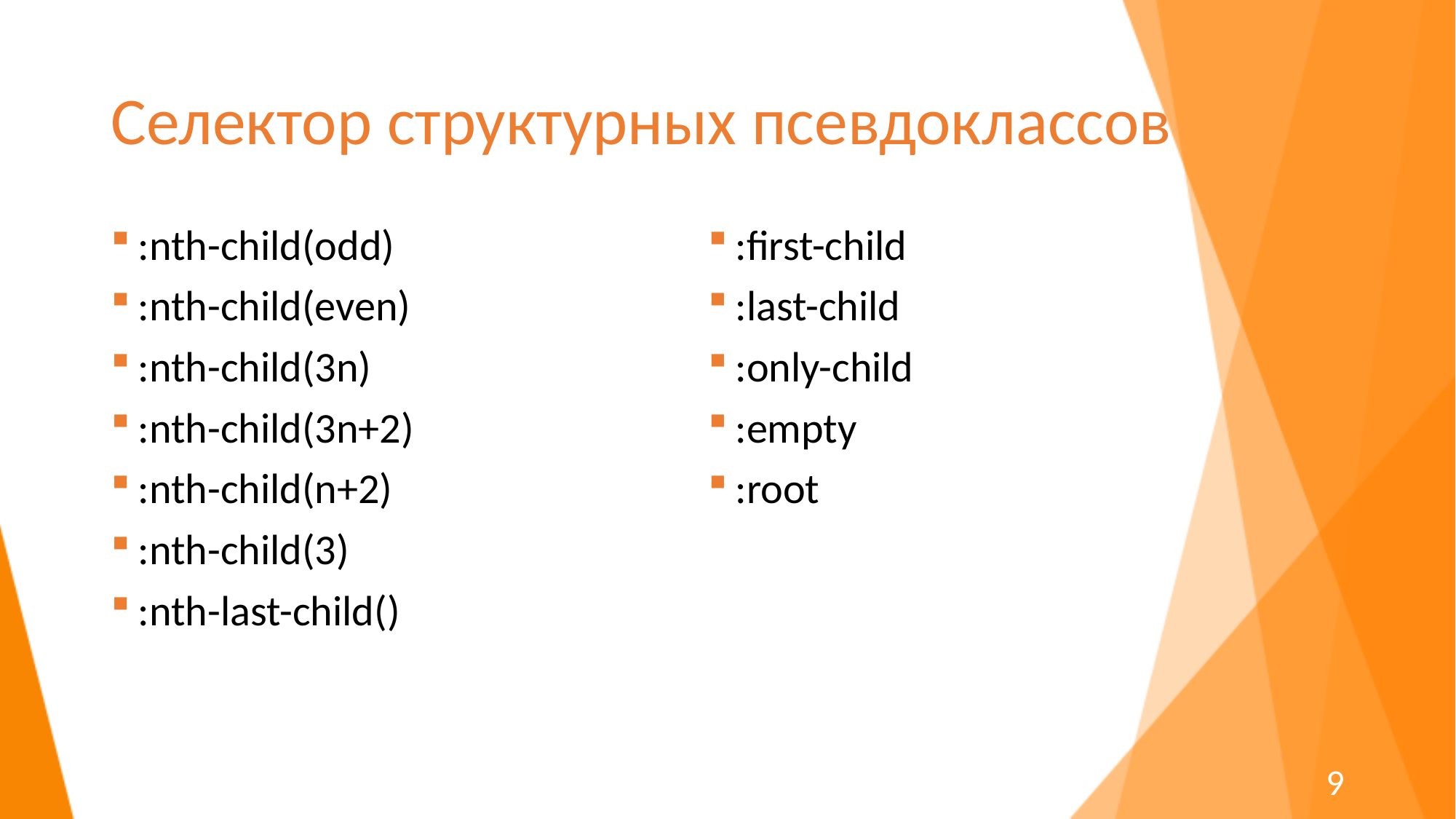

# Селектор структурных псевдоклассов
:nth-child(odd)
:nth-child(even)
:nth-child(3n)
:nth-child(3n+2)
:nth-child(n+2)
:nth-child(3)
:nth-last-child()

:first-child
:last-child
:only-child
:empty
:root

9